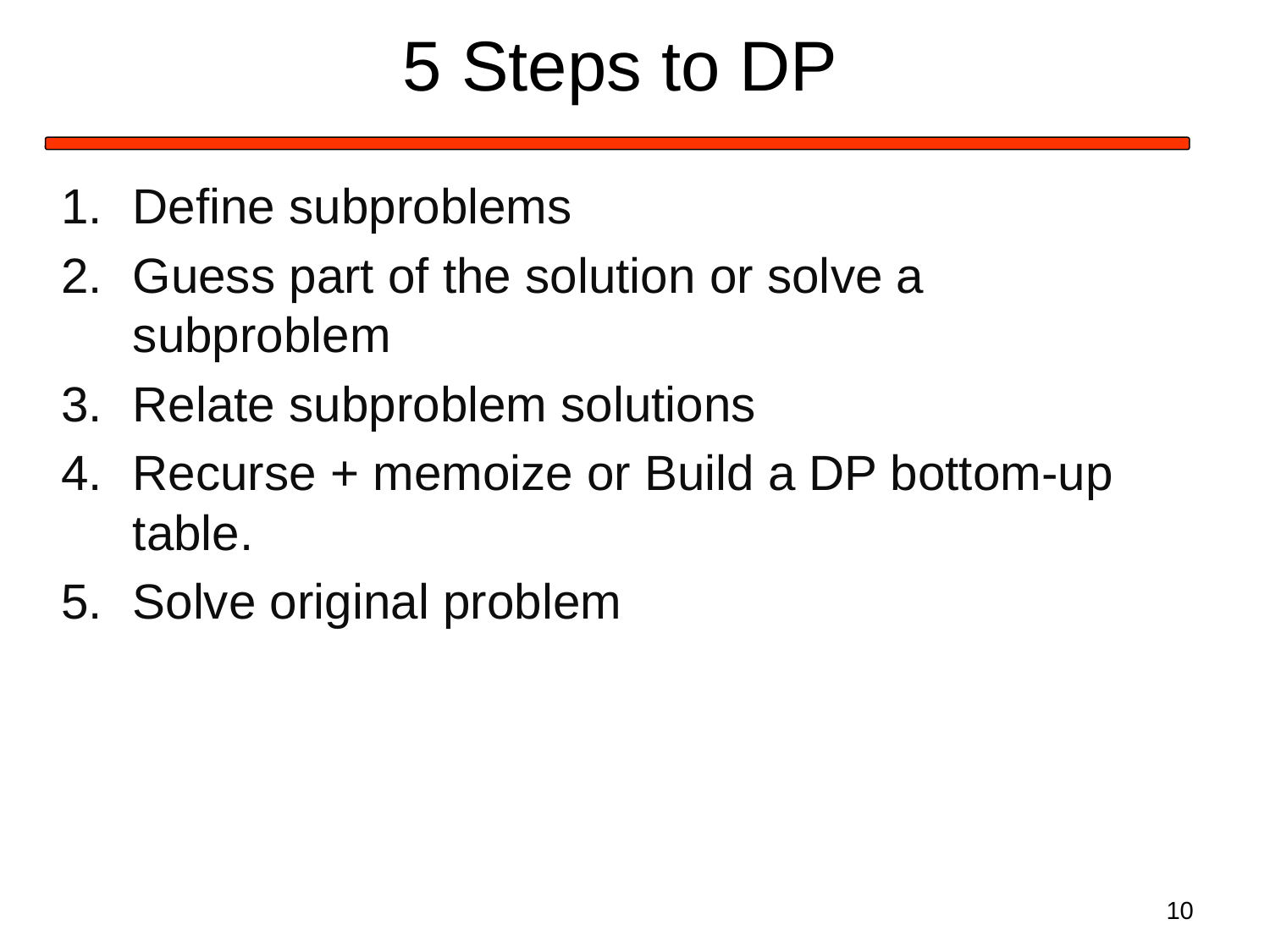

# 5 Steps to DP
Define subproblems
Guess part of the solution or solve a subproblem
Relate subproblem solutions
Recurse + memoize or Build a DP bottom-up table.
Solve original problem
10